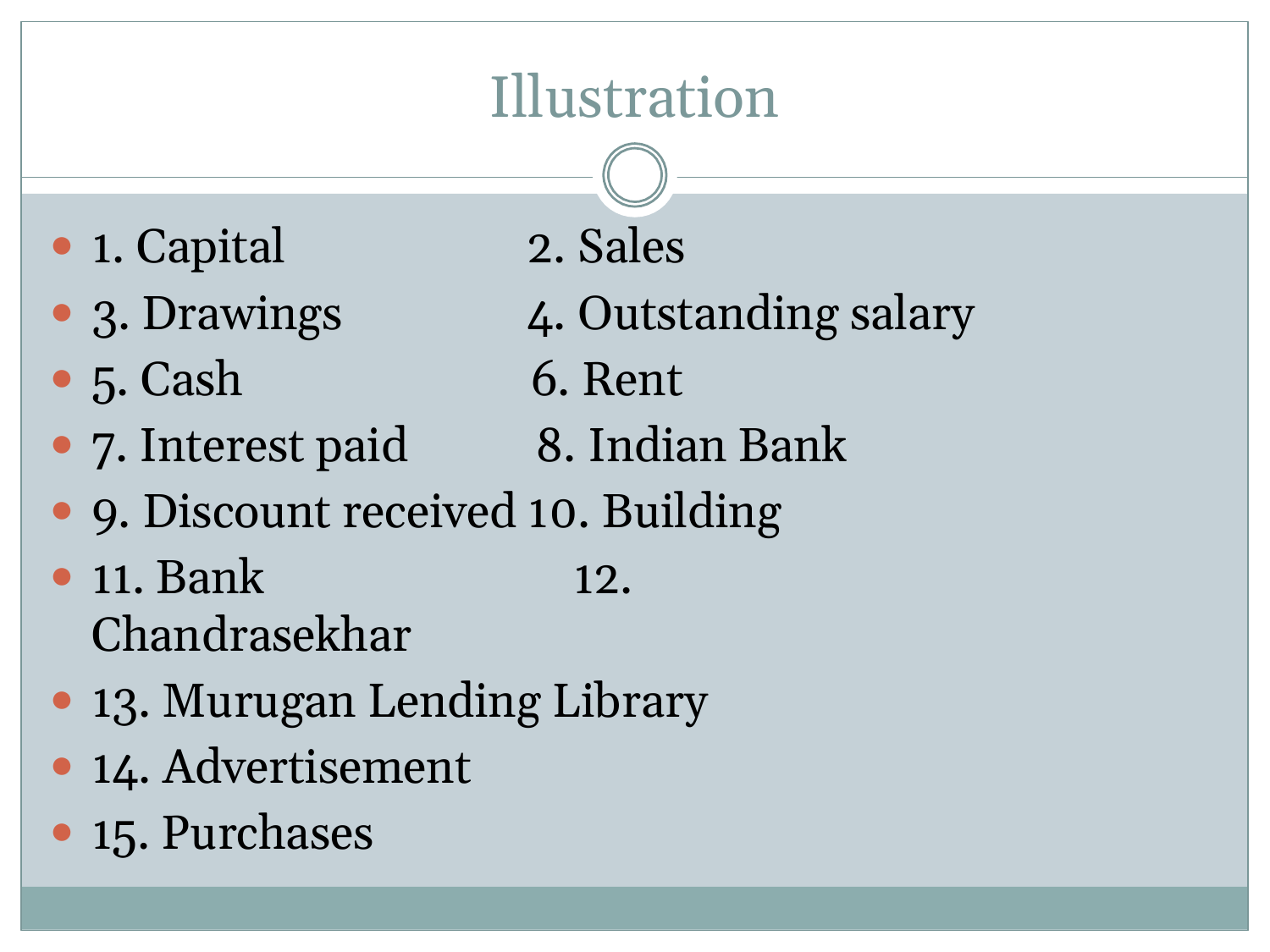

# Illustration
1. Capital
3. Drawings
5. Cash
7. Interest paid
2. Sales
4. Outstanding salary
6. Rent
8. Indian Bank
9. Discount received 10. Building
11. Bank	12. Chandrasekhar
13. Murugan Lending Library
14. Advertisement
15. Purchases